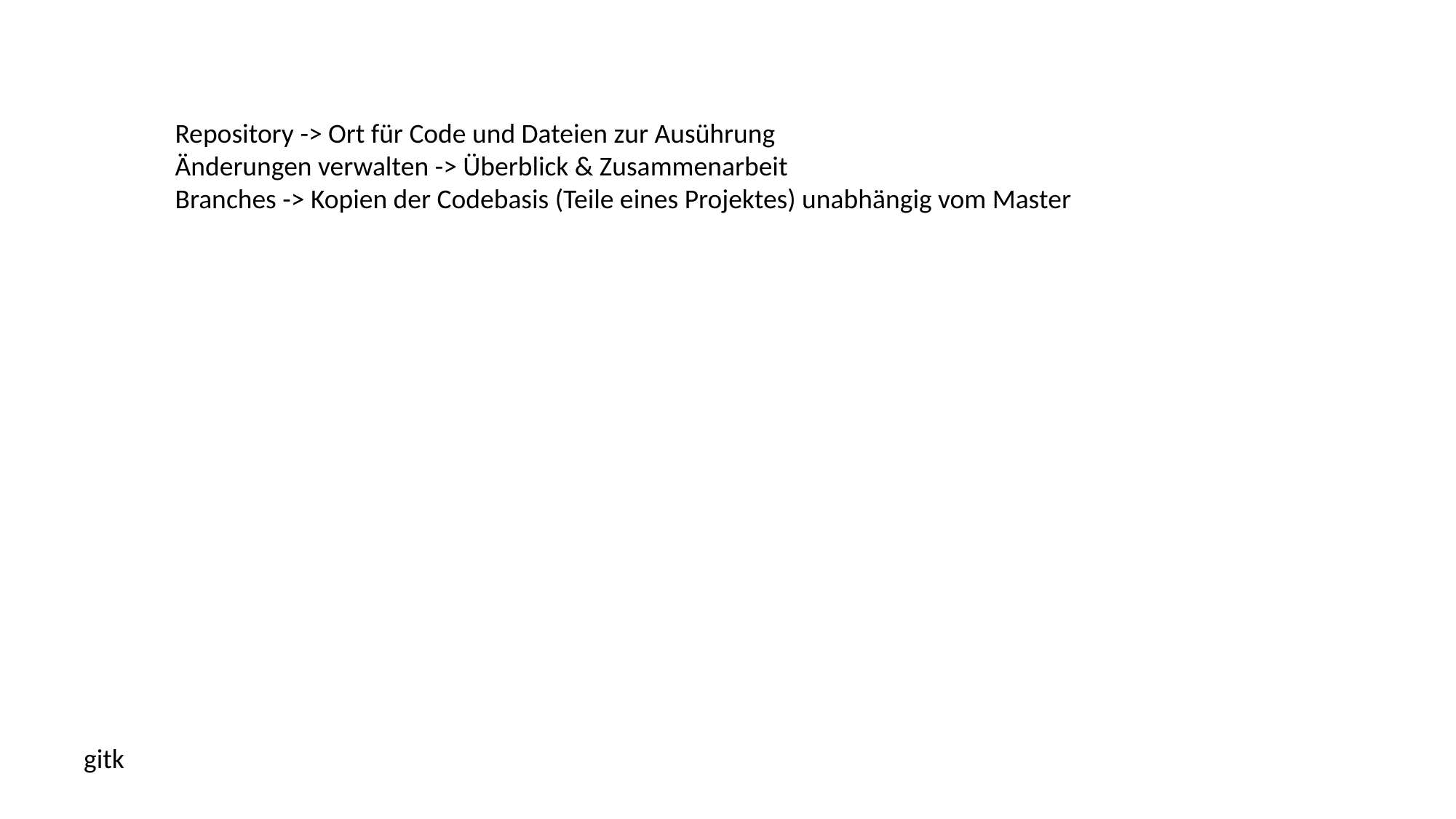

Repository -> Ort für Code und Dateien zur Ausührung
Änderungen verwalten -> Überblick & Zusammenarbeit
Branches -> Kopien der Codebasis (Teile eines Projektes) unabhängig vom Master
gitk